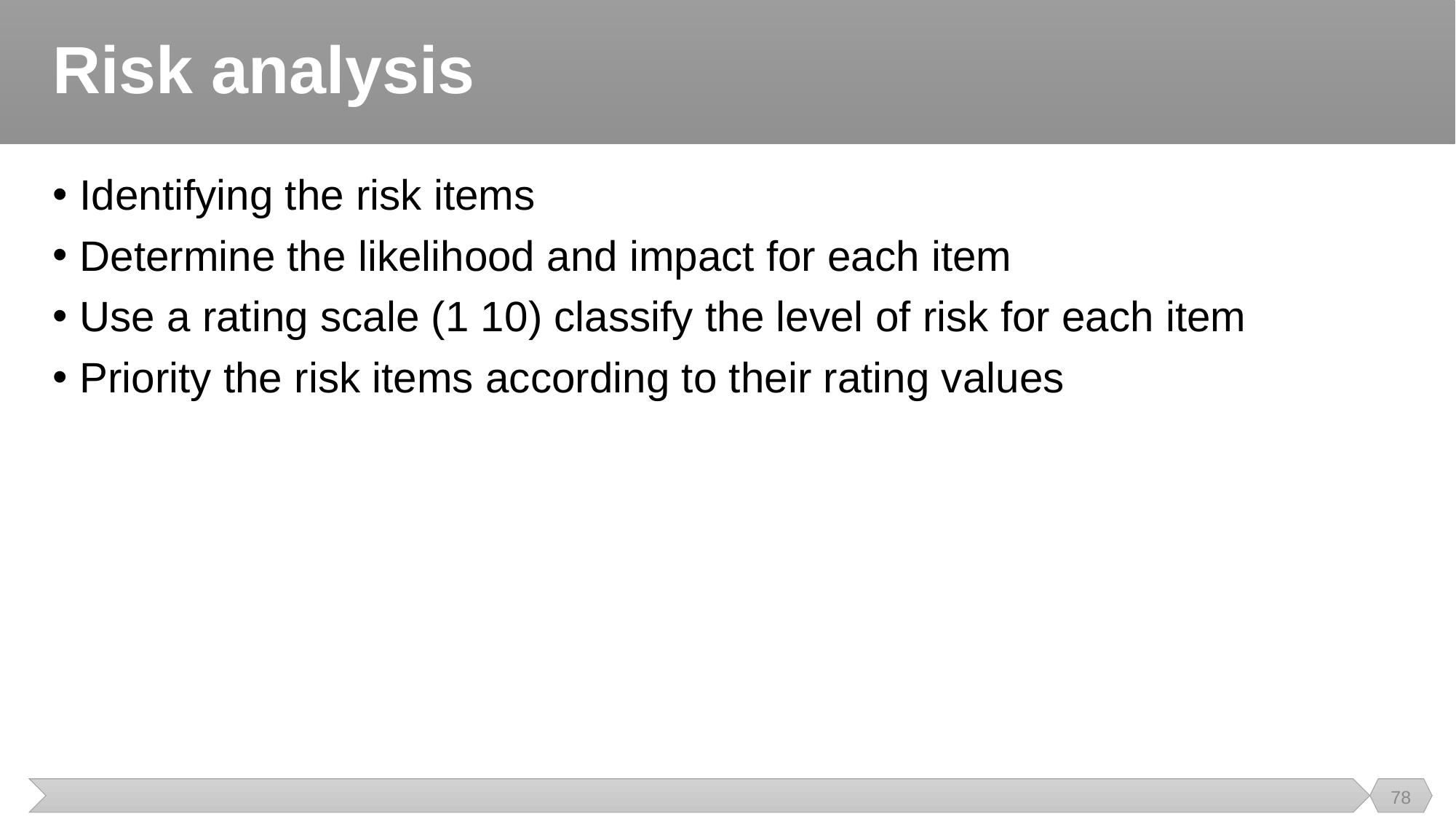

# Risk analysis
Identifying the risk items
Determine the likelihood and impact for each item
Use a rating scale (1 10) classify the level of risk for each item
Priority the risk items according to their rating values
78